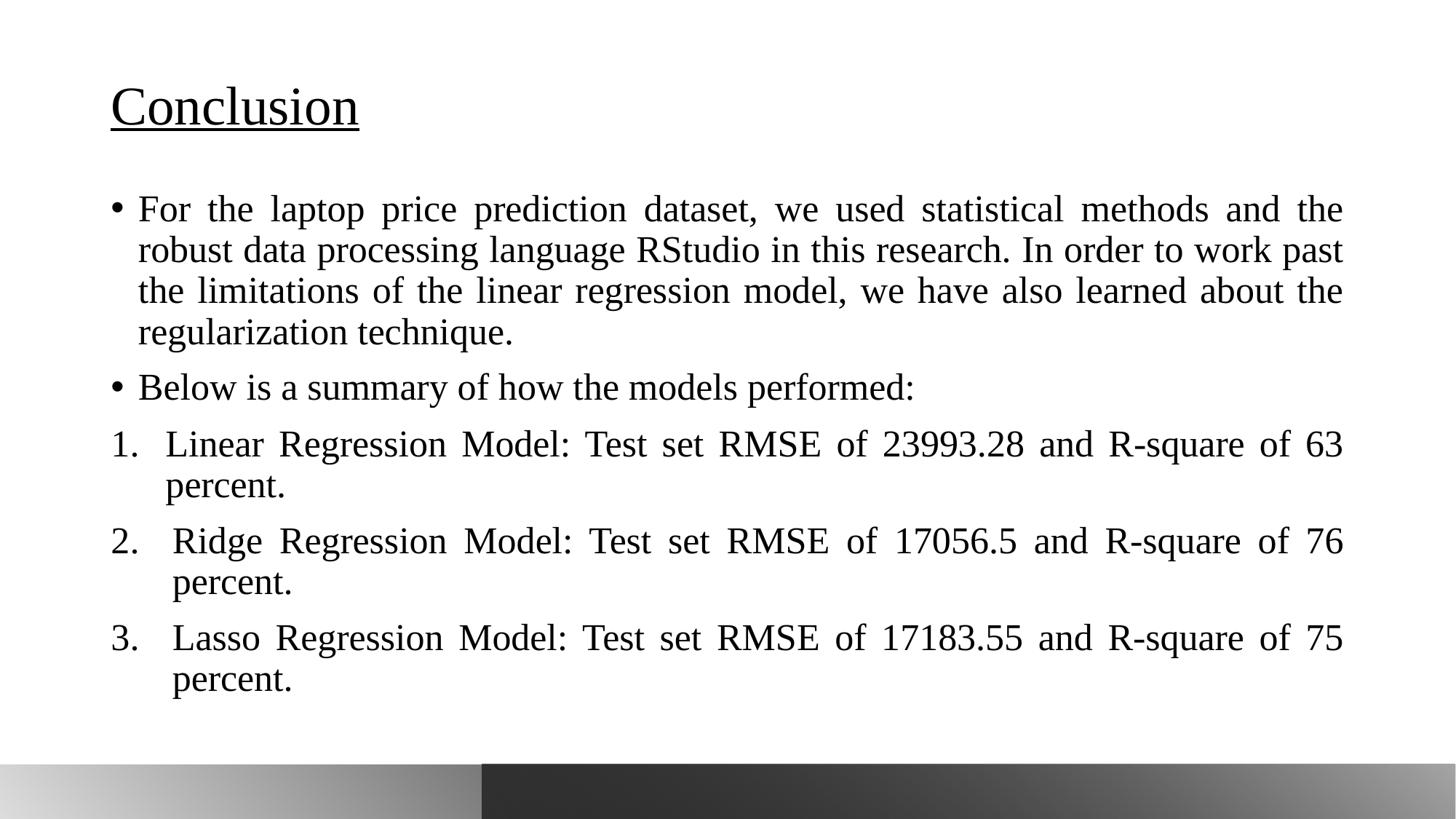

Conclusion
For the laptop price prediction dataset, we used statistical methods and the robust data processing language RStudio in this research. In order to work past the limitations of the linear regression model, we have also learned about the regularization technique.
Below is a summary of how the models performed:
Linear Regression Model: Test set RMSE of 23993.28 and R-square of 63 percent.
Ridge Regression Model: Test set RMSE of 17056.5 and R-square of 76 percent.
Lasso Regression Model: Test set RMSE of 17183.55 and R-square of 75 percent.